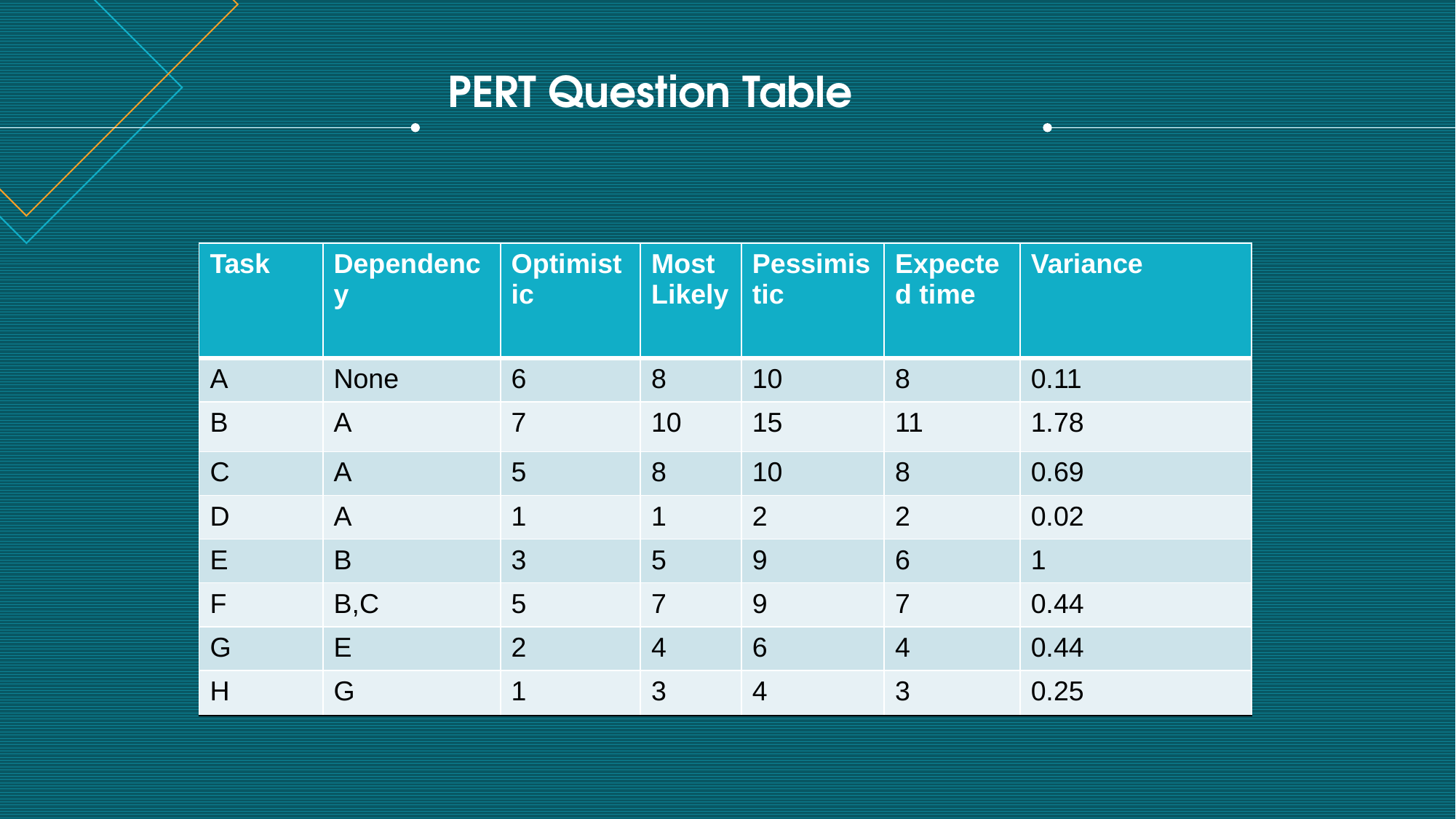

PERT Question Table

| Task | Dependency | Optimistic | Most Likely | Pessimistic | Expected time | Variance |
| --- | --- | --- | --- | --- | --- | --- |
| A | None | 6 | 8 | 10 | 8 | 0.11 |
| B | A | 7 | 10 | 15 | 11 | 1.78 |
| C | A | 5 | 8 | 10 | 8 | 0.69 |
| D | A | 1 | 1 | 2 | 2 | 0.02 |
| E | B | 3 | 5 | 9 | 6 | 1 |
| F | B,C | 5 | 7 | 9 | 7 | 0.44 |
| G | E | 2 | 4 | 6 | 4 | 0.44 |
| H | G | 1 | 3 | 4 | 3 | 0.25 |